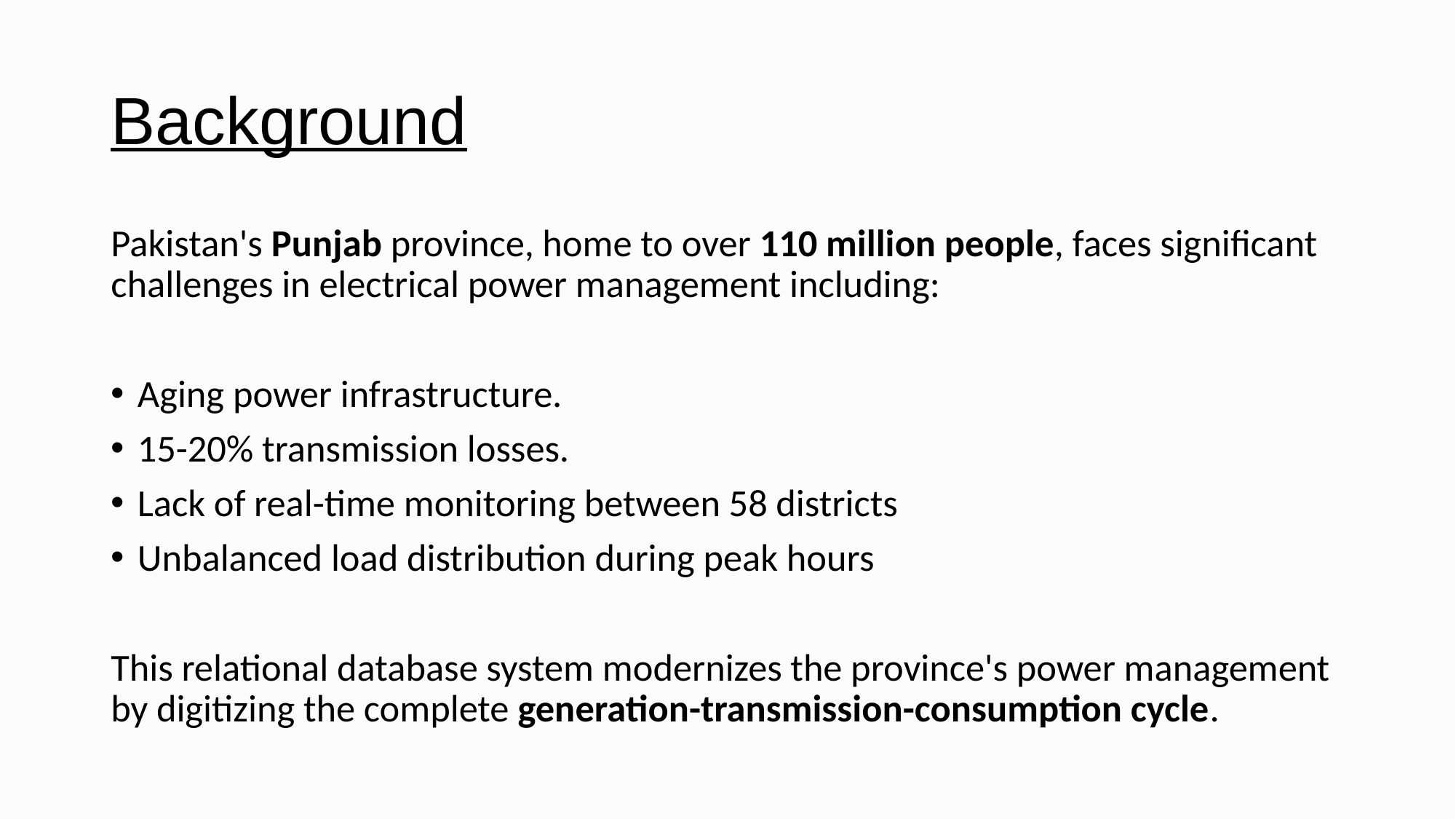

# Background
Pakistan's Punjab province, home to over 110 million people, faces significant challenges in electrical power management including:

Aging power infrastructure.
15-20% transmission losses.
Lack of real-time monitoring between 58 districts
Unbalanced load distribution during peak hours

This relational database system modernizes the province's power management by digitizing the complete generation-transmission-consumption cycle.